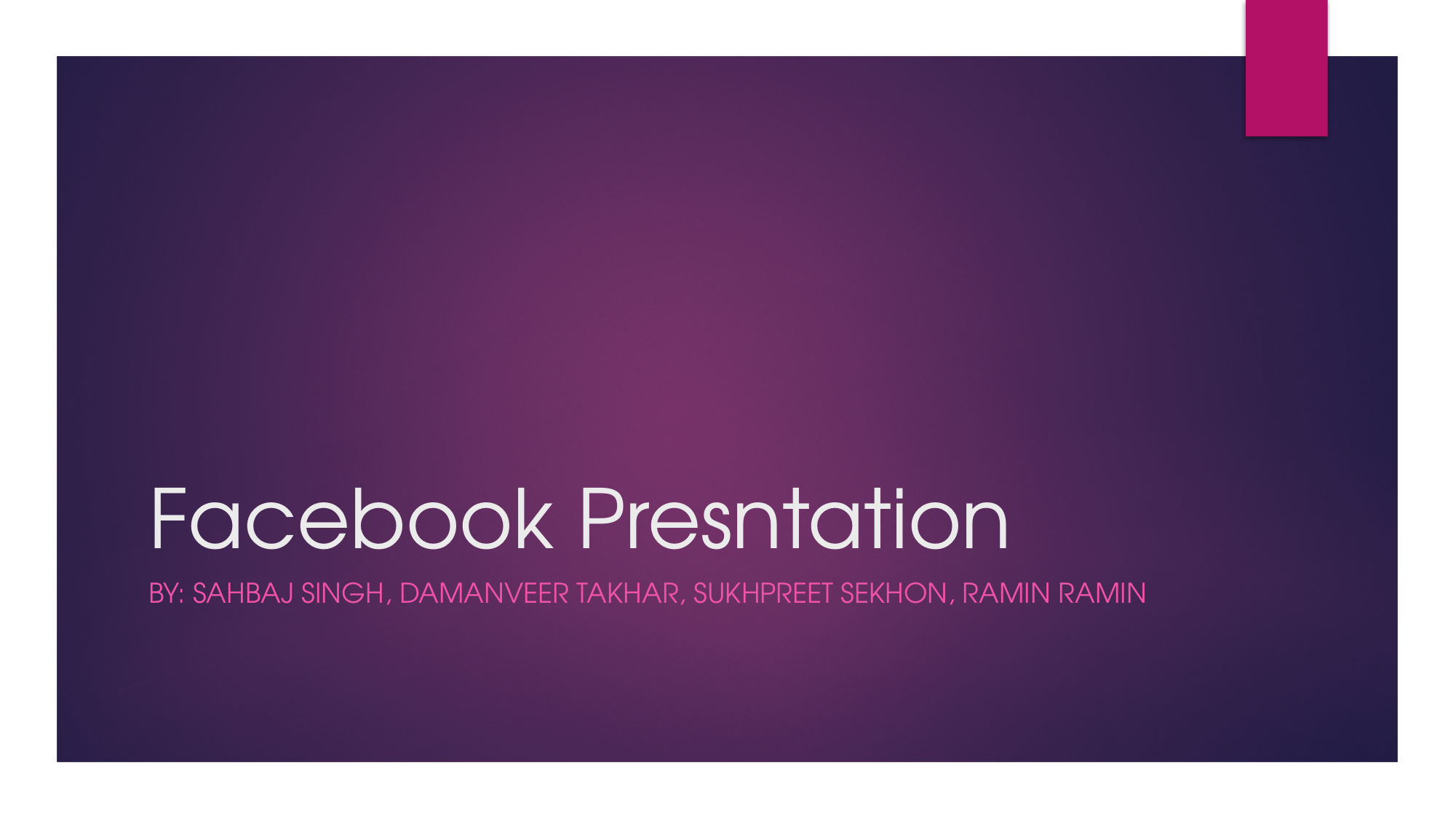

# Facebook Presntation
By: Sahbaj Singh, Damanveer Takhar, Sukhpreet Sekhon, Ramin Ramin